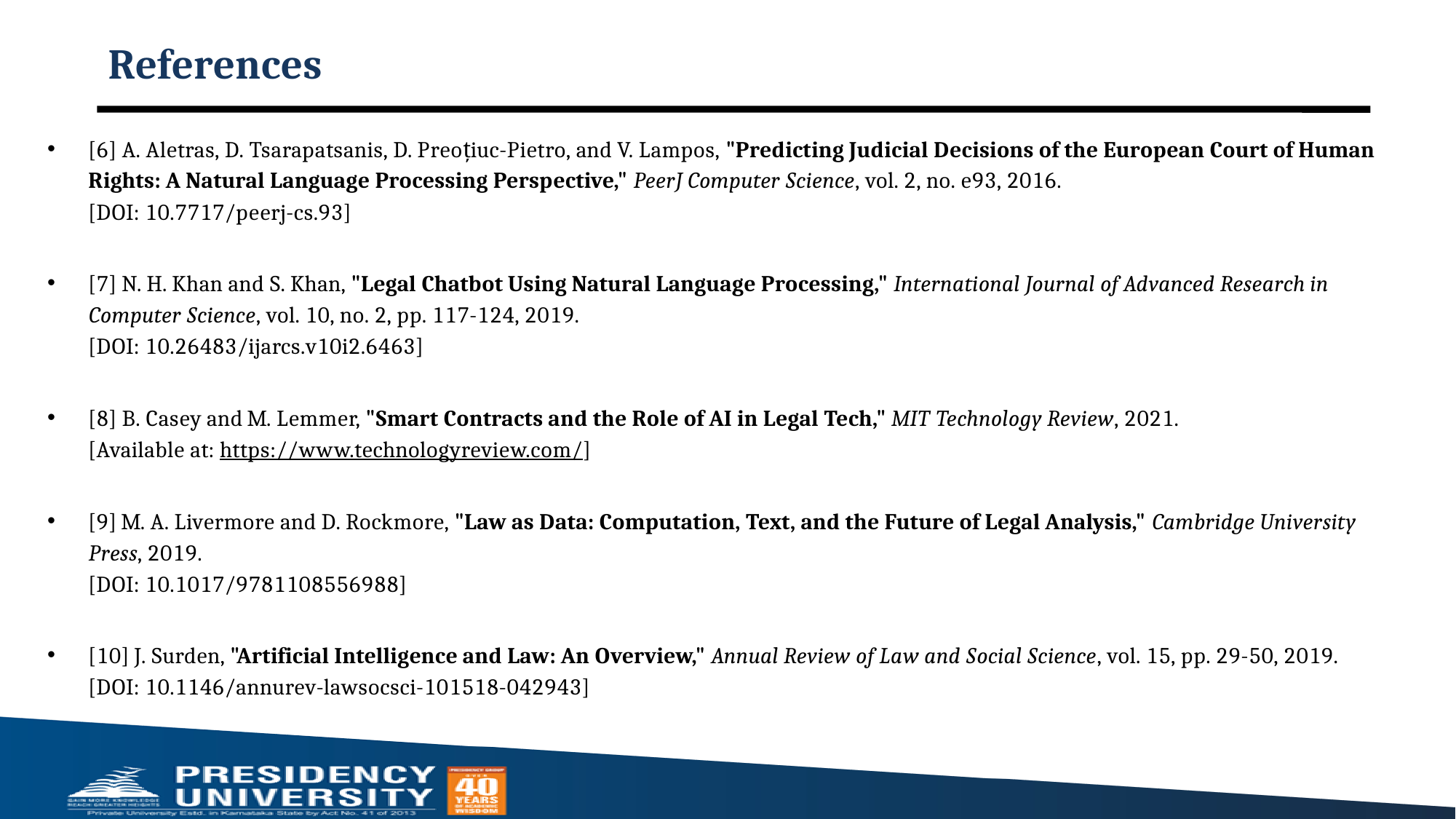

# References
[6] A. Aletras, D. Tsarapatsanis, D. Preoțiuc-Pietro, and V. Lampos, "Predicting Judicial Decisions of the European Court of Human Rights: A Natural Language Processing Perspective," PeerJ Computer Science, vol. 2, no. e93, 2016.
[DOI: 10.7717/peerj-cs.93]

[7] N. H. Khan and S. Khan, "Legal Chatbot Using Natural Language Processing," International Journal of Advanced Research in Computer Science, vol. 10, no. 2, pp. 117-124, 2019.
[DOI: 10.26483/ijarcs.v10i2.6463]

[8] B. Casey and M. Lemmer, "Smart Contracts and the Role of AI in Legal Tech," MIT Technology Review, 2021.
[Available at: https://www.technologyreview.com/]

[9] M. A. Livermore and D. Rockmore, "Law as Data: Computation, Text, and the Future of Legal Analysis," Cambridge University Press, 2019.
[DOI: 10.1017/9781108556988]

[10] J. Surden, "Artificial Intelligence and Law: An Overview," Annual Review of Law and Social Science, vol. 15, pp. 29-50, 2019.
[DOI: 10.1146/annurev-lawsocsci-101518-042943]